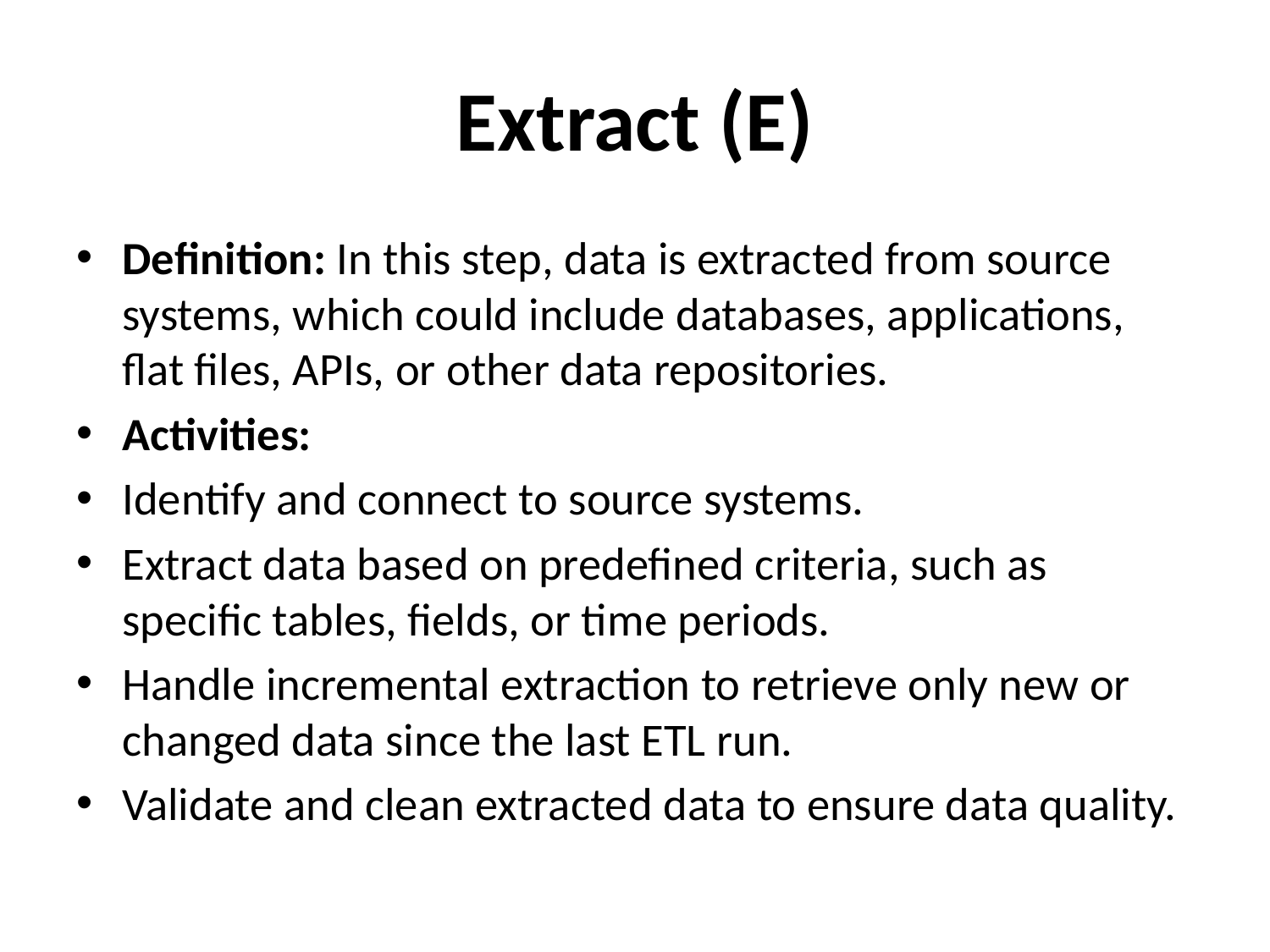

# Extract (E)
Definition: In this step, data is extracted from source systems, which could include databases, applications, flat files, APIs, or other data repositories.
Activities:
Identify and connect to source systems.
Extract data based on predefined criteria, such as specific tables, fields, or time periods.
Handle incremental extraction to retrieve only new or changed data since the last ETL run.
Validate and clean extracted data to ensure data quality.